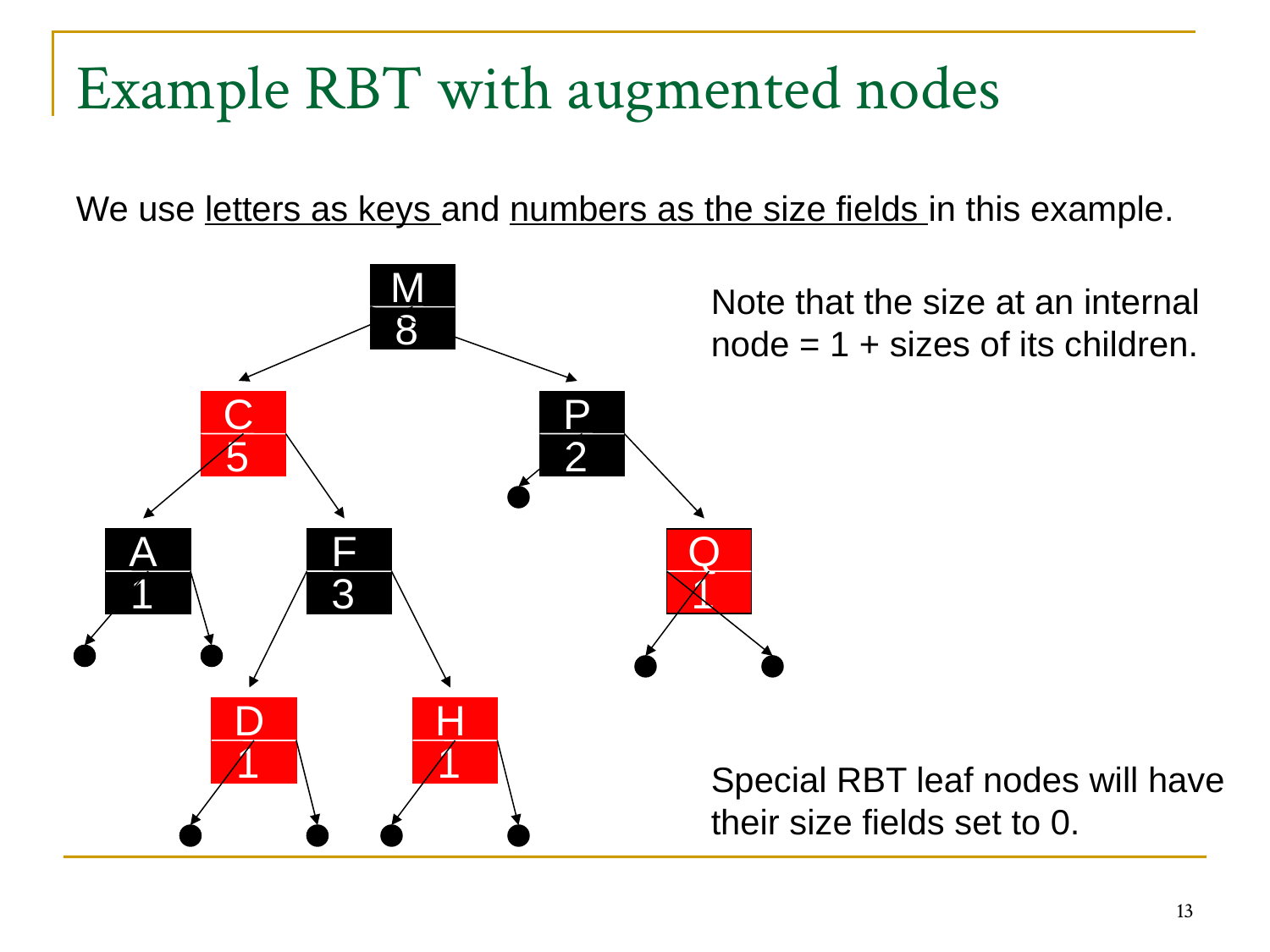

# Example RBT with augmented nodes
We use letters as keys and numbers as the size fields in this example.
M

Note that the size at an internal
node = 1 + sizes of its children.
8

C
P

5
2

A
F
Q

1
3
1

D
H

1
1

Special RBT leaf nodes will have their size fields set to 0.

13